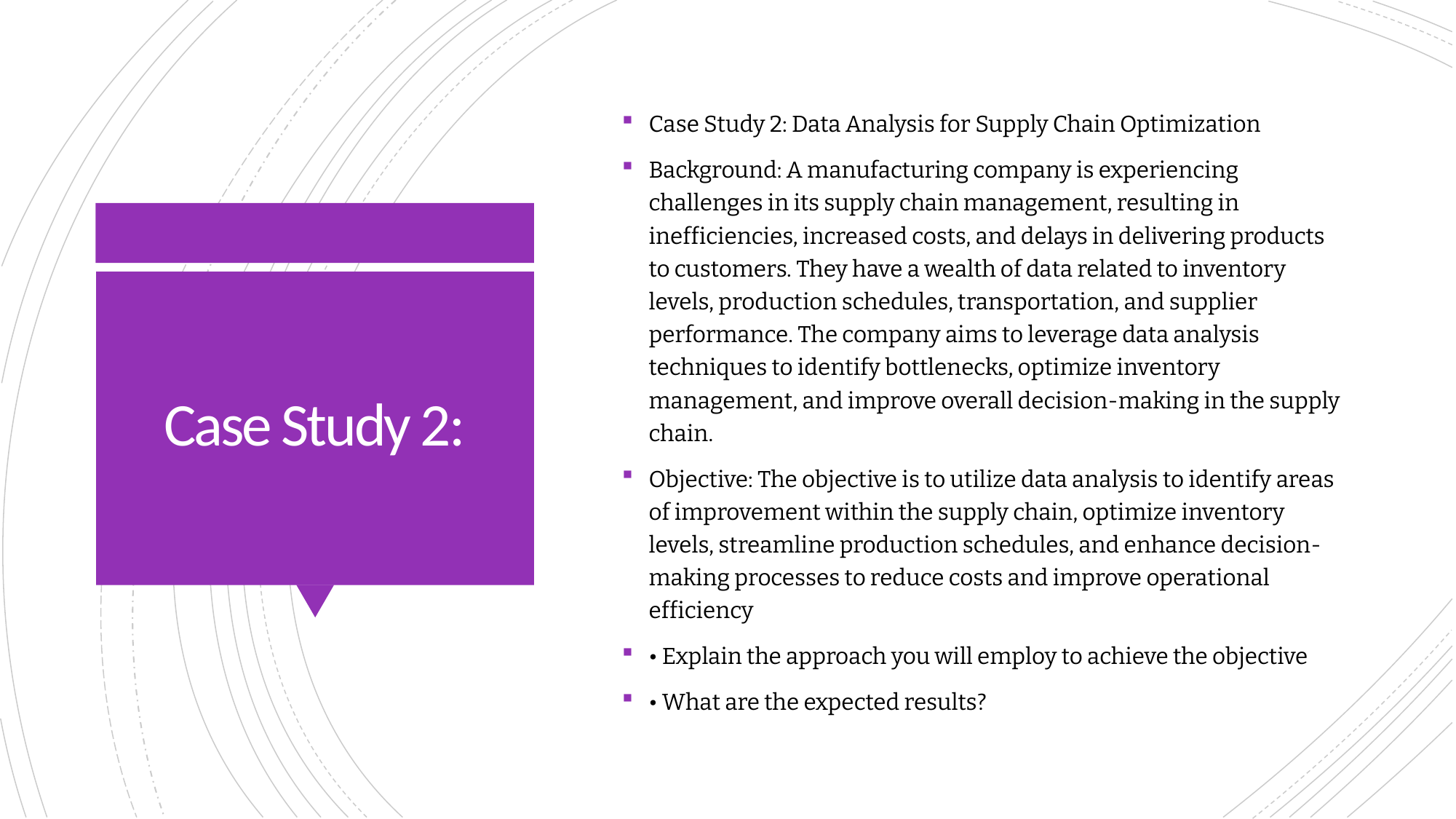

Case Study 2: Data Analysis for Supply Chain Optimization
Background: A manufacturing company is experiencing challenges in its supply chain management, resulting in inefficiencies, increased costs, and delays in delivering products to customers. They have a wealth of data related to inventory levels, production schedules, transportation, and supplier performance. The company aims to leverage data analysis techniques to identify bottlenecks, optimize inventory management, and improve overall decision-making in the supply chain.
Objective: The objective is to utilize data analysis to identify areas of improvement within the supply chain, optimize inventory levels, streamline production schedules, and enhance decision-making processes to reduce costs and improve operational efficiency
• Explain the approach you will employ to achieve the objective
• What are the expected results?
# Case Study 2: